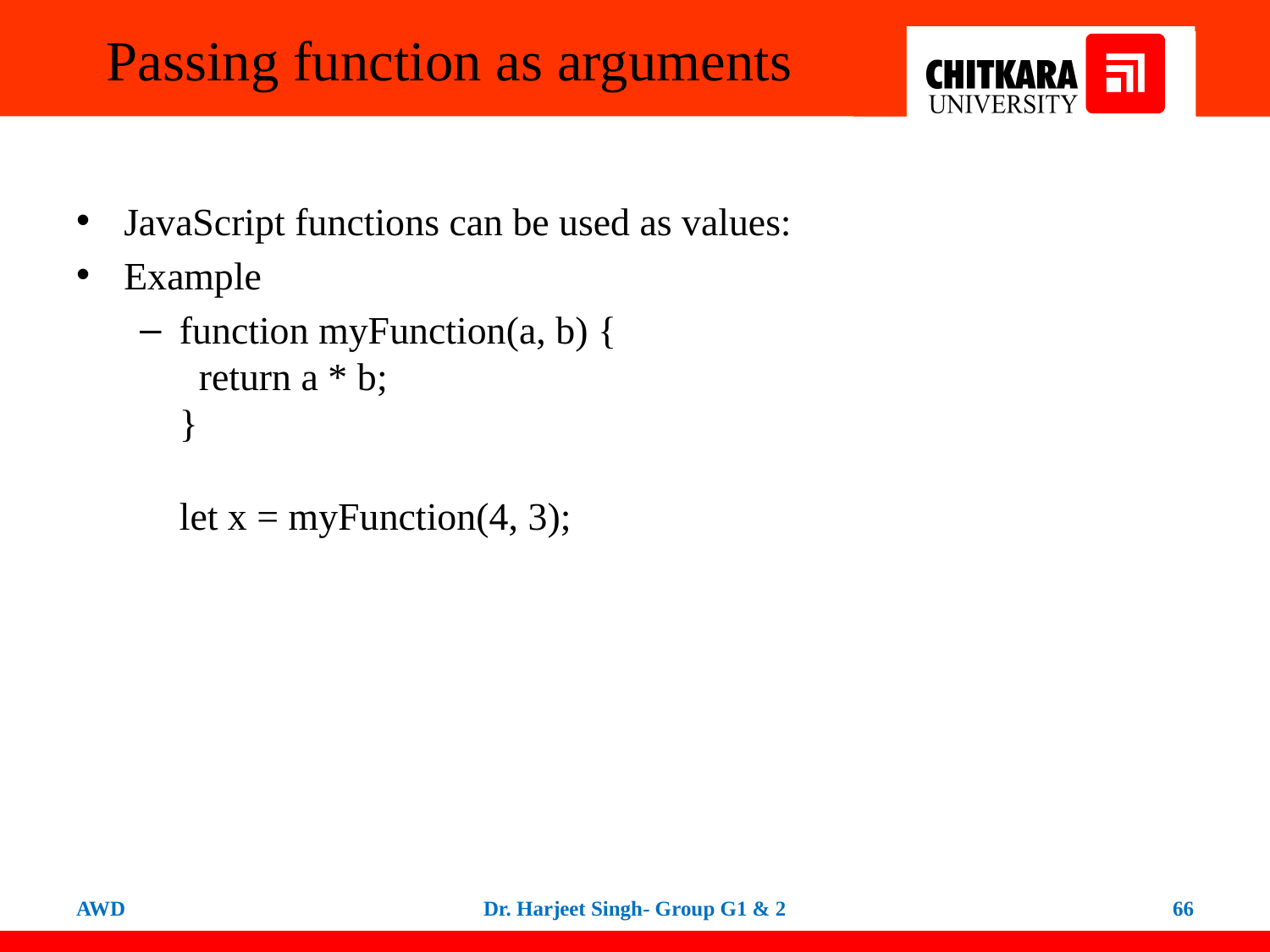

# Passing function as arguments
JavaScript functions can be used as values:
Example
function myFunction(a, b) {
  return a * b;
}
let x = myFunction(4, 3);
AWD
Dr. Harjeet Singh- Group G1 & 2
66